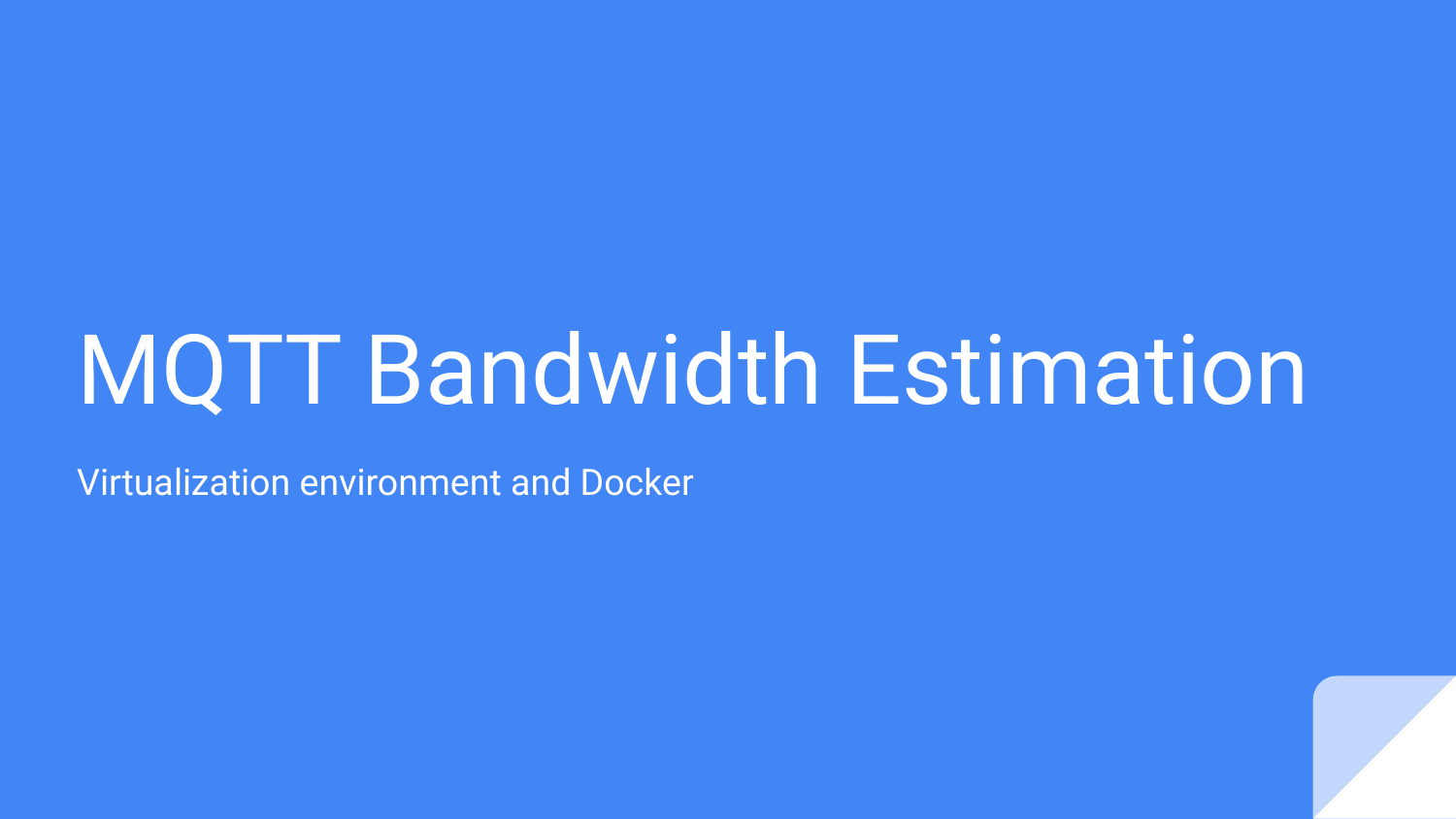

# MQTT Bandwidth Estimation
Virtualization environment and Docker